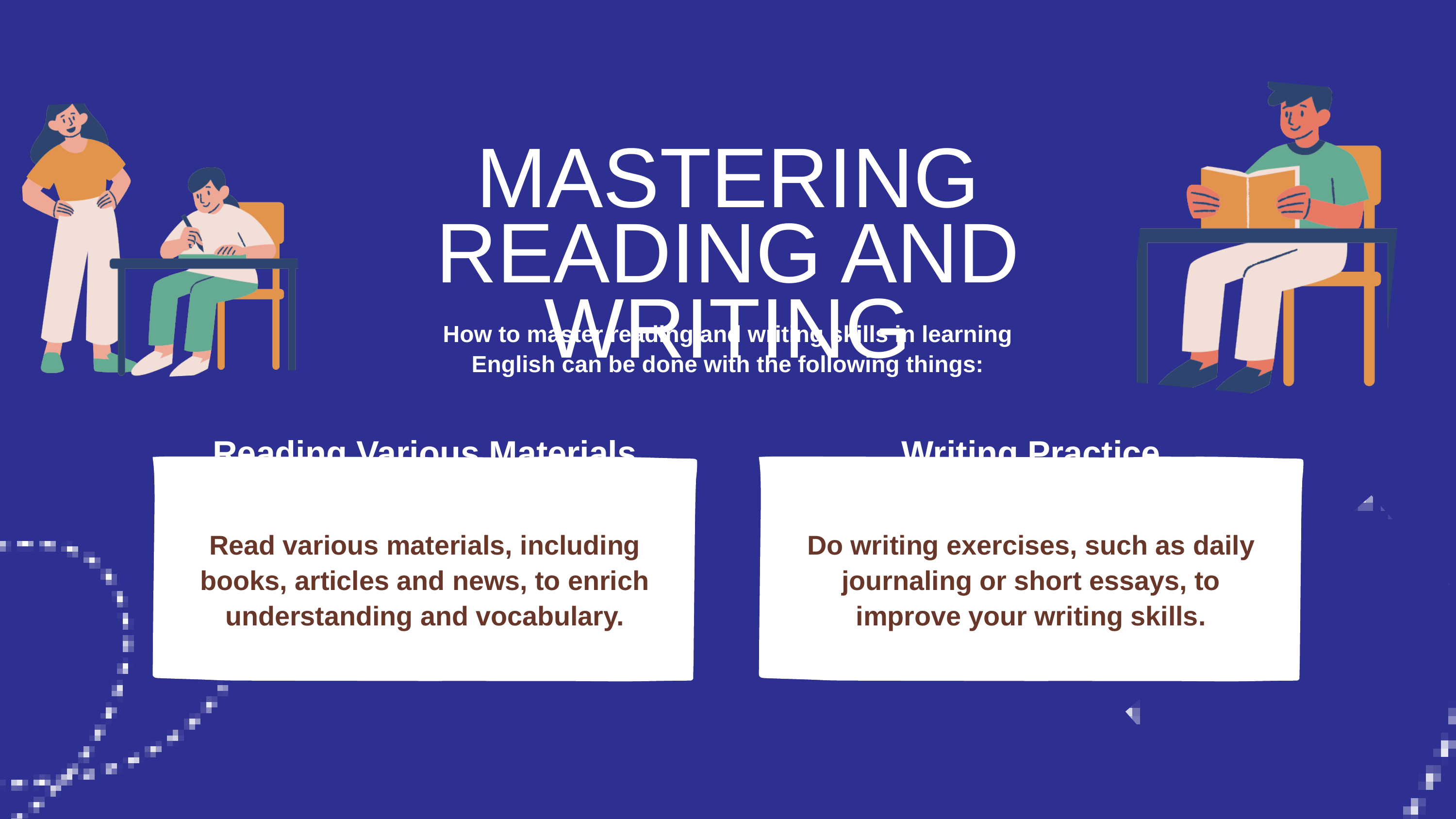

MASTERING READING AND WRITING
How to master reading and writing skills in learning English can be done with the following things:
Reading Various Materials
Writing Practice

Read various materials, including books, articles and news, to enrich understanding and vocabulary.
Do writing exercises, such as daily journaling or short essays, to improve your writing skills.